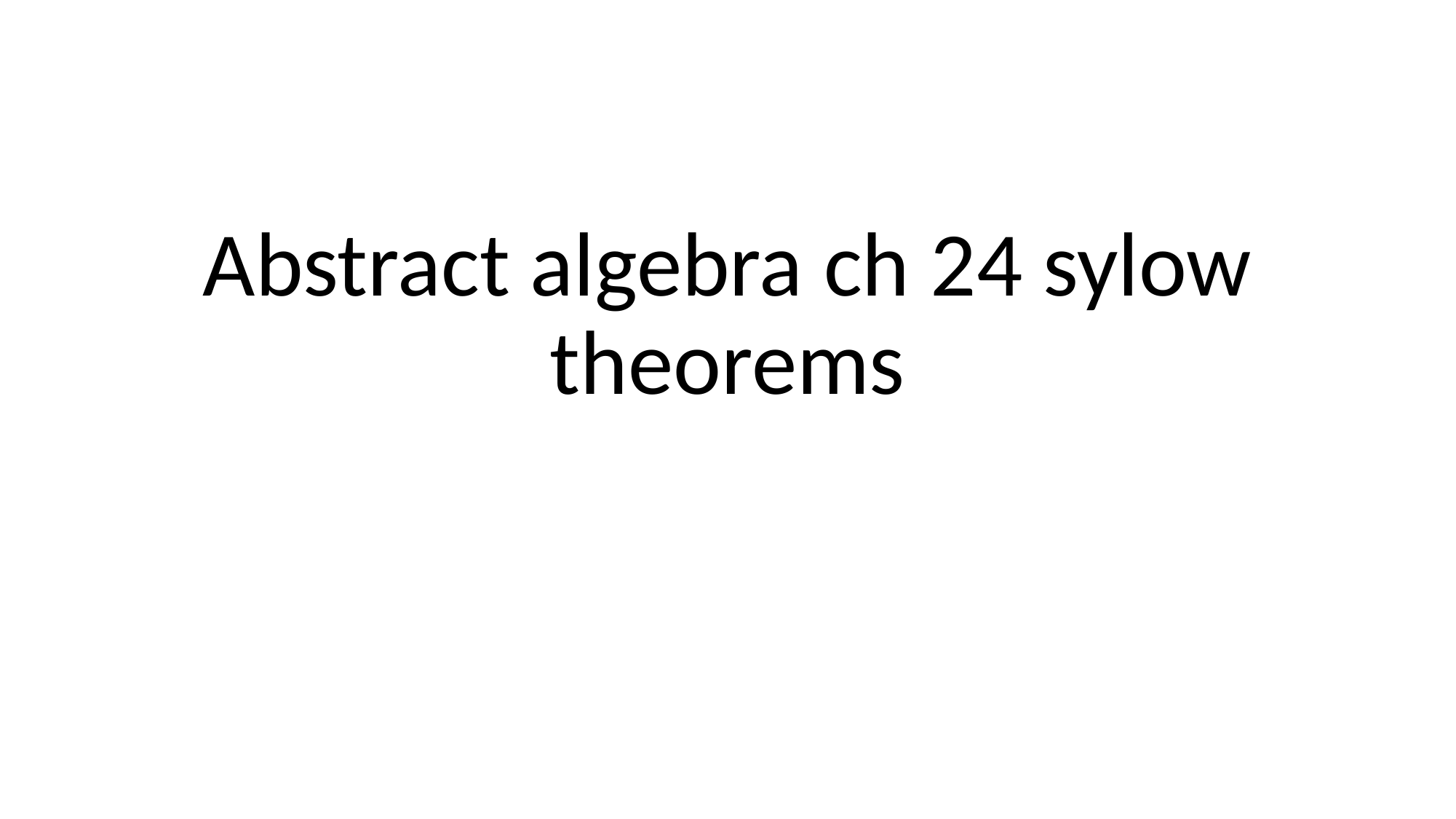

# Abstract algebra ch 24 sylow theorems